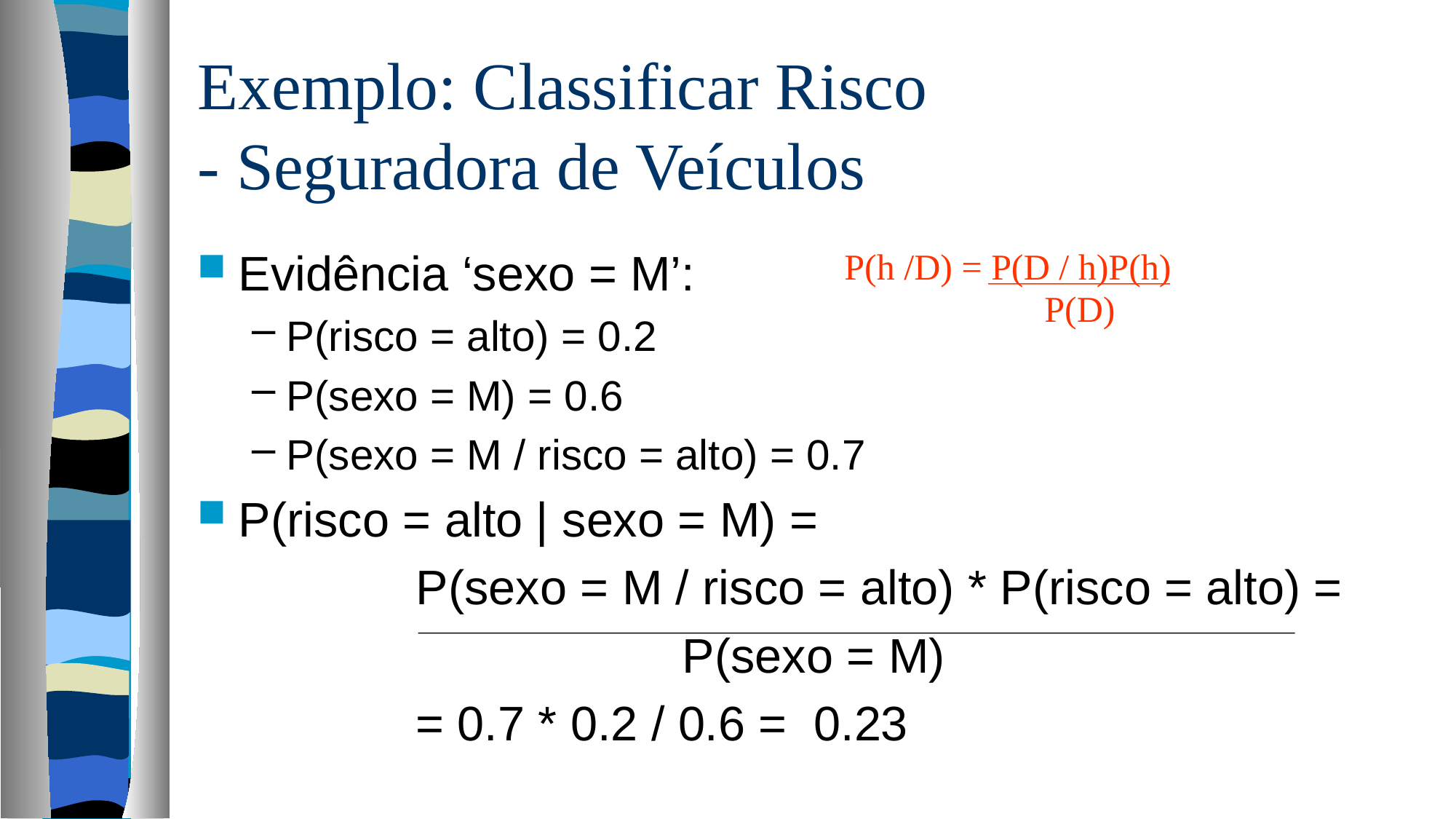

# Exemplo: Classificar Risco - Seguradora de Veículos
Evidência ‘sexo = M’:
P(risco = alto) = 0.2
P(sexo = M) = 0.6
P(sexo = M / risco = alto) = 0.7
P(risco = alto | sexo = M) =
		P(sexo = M / risco = alto) * P(risco = alto) =
                                    P(sexo = M)
		= 0.7 * 0.2 / 0.6 =  0.23

P(h /D) = P(D / h)P(h)
  	          P(D)